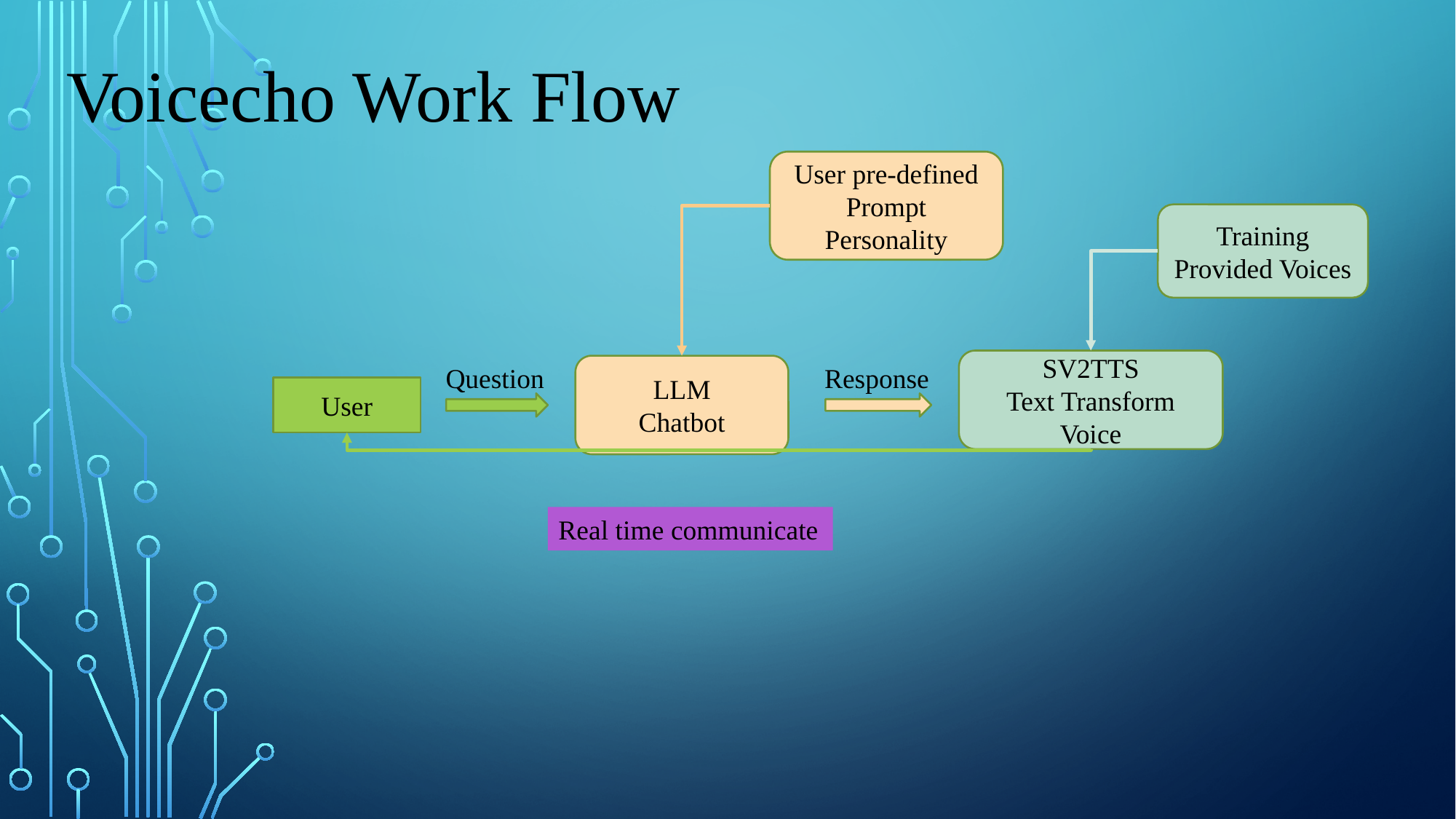

Voicecho Work Flow
User pre-defined
Prompt Personality
Training
Provided Voices
SV2TTS
Text Transform Voice
Question
LLM
Chatbot
Response
User

Real time communicate